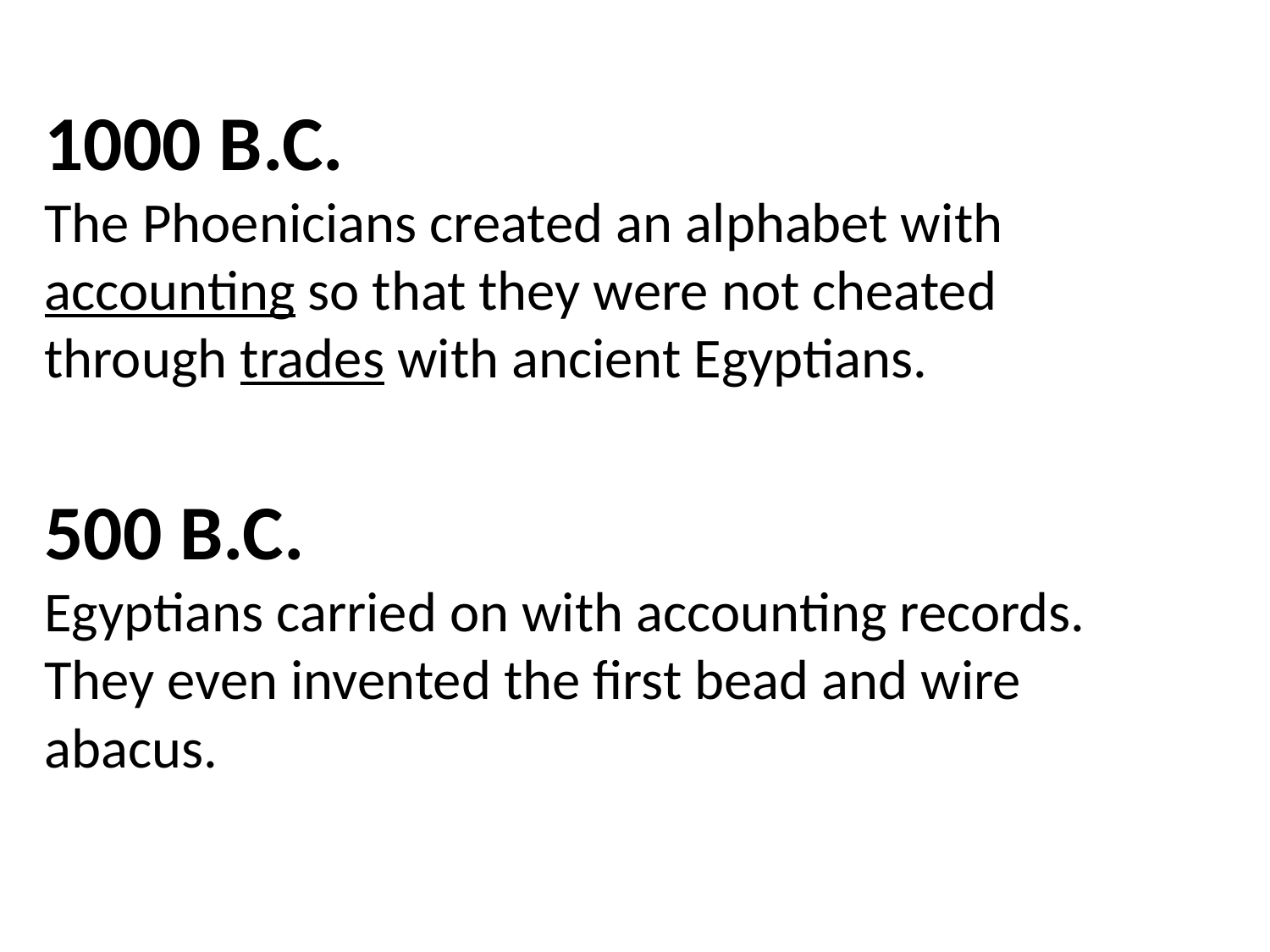

# 1000 B.C. The Phoenicians created an alphabet with accounting so that they were not cheated through trades with ancient Egyptians. 500 B.C. Egyptians carried on with accounting records. They even invented the first bead and wire abacus.